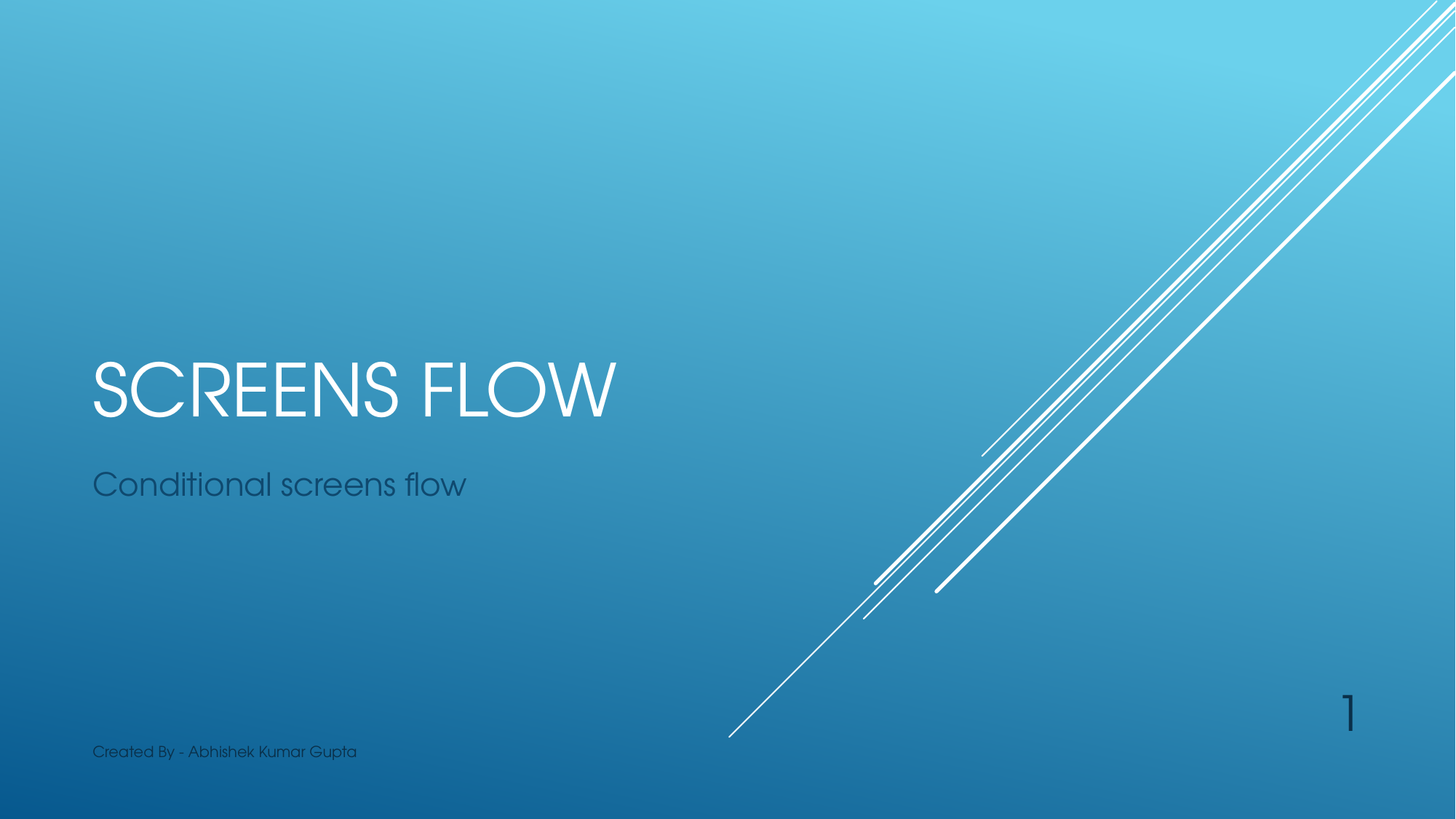

# Screens flow
Conditional screens flow
1
Created By - Abhishek Kumar Gupta